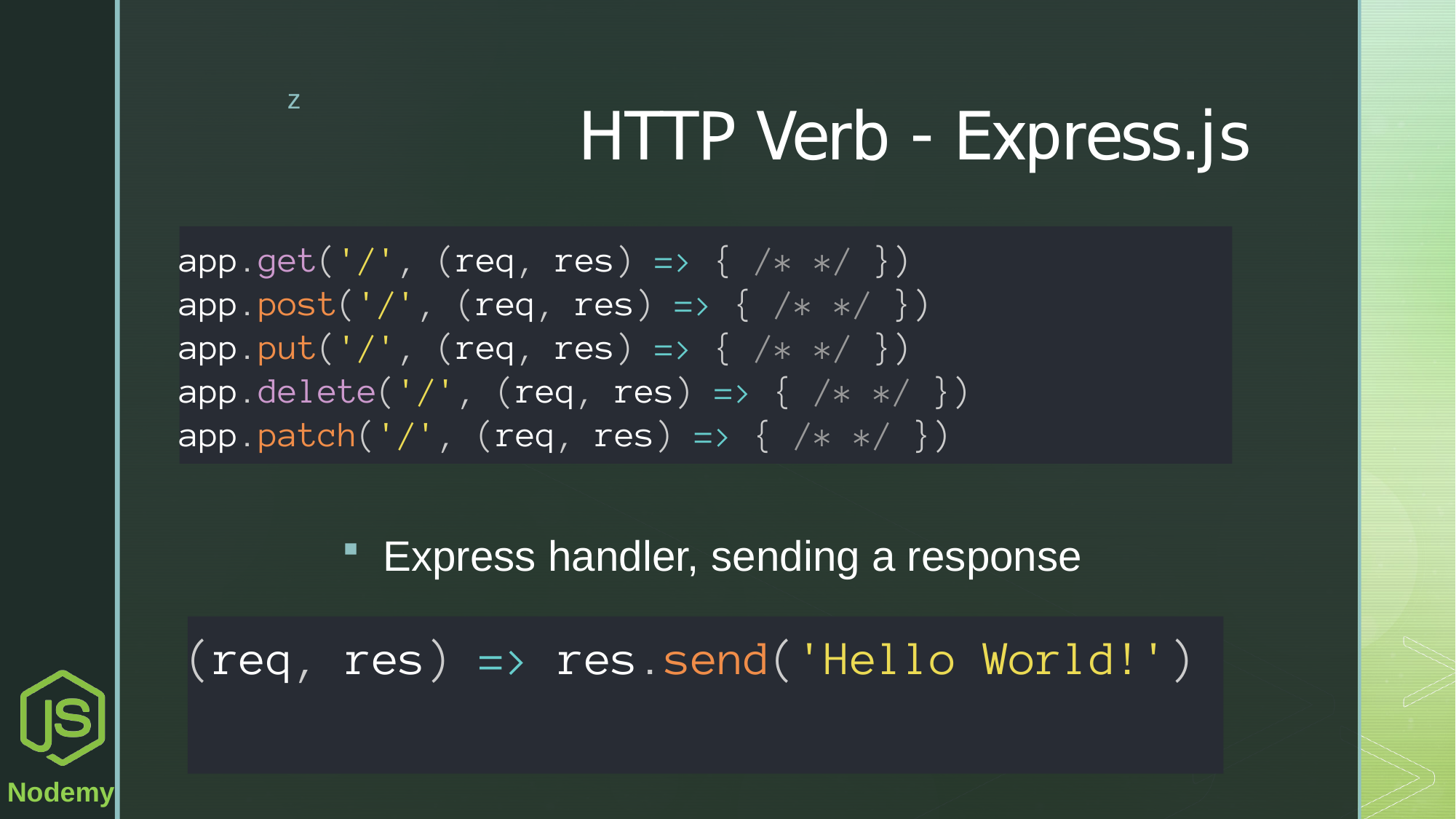

# HTTP Verb - Express.js
app.get('/', (req, res) => { /* */ })
app.post('/', (req, res) => { /* */ })
app.put('/', (req, res) => { /* */ })
app.delete('/', (req, res) => { /* */ })
app.patch('/', (req, res) => { /* */ })
Express handler, sending a response
(req, res) => res.send('Hello World!')